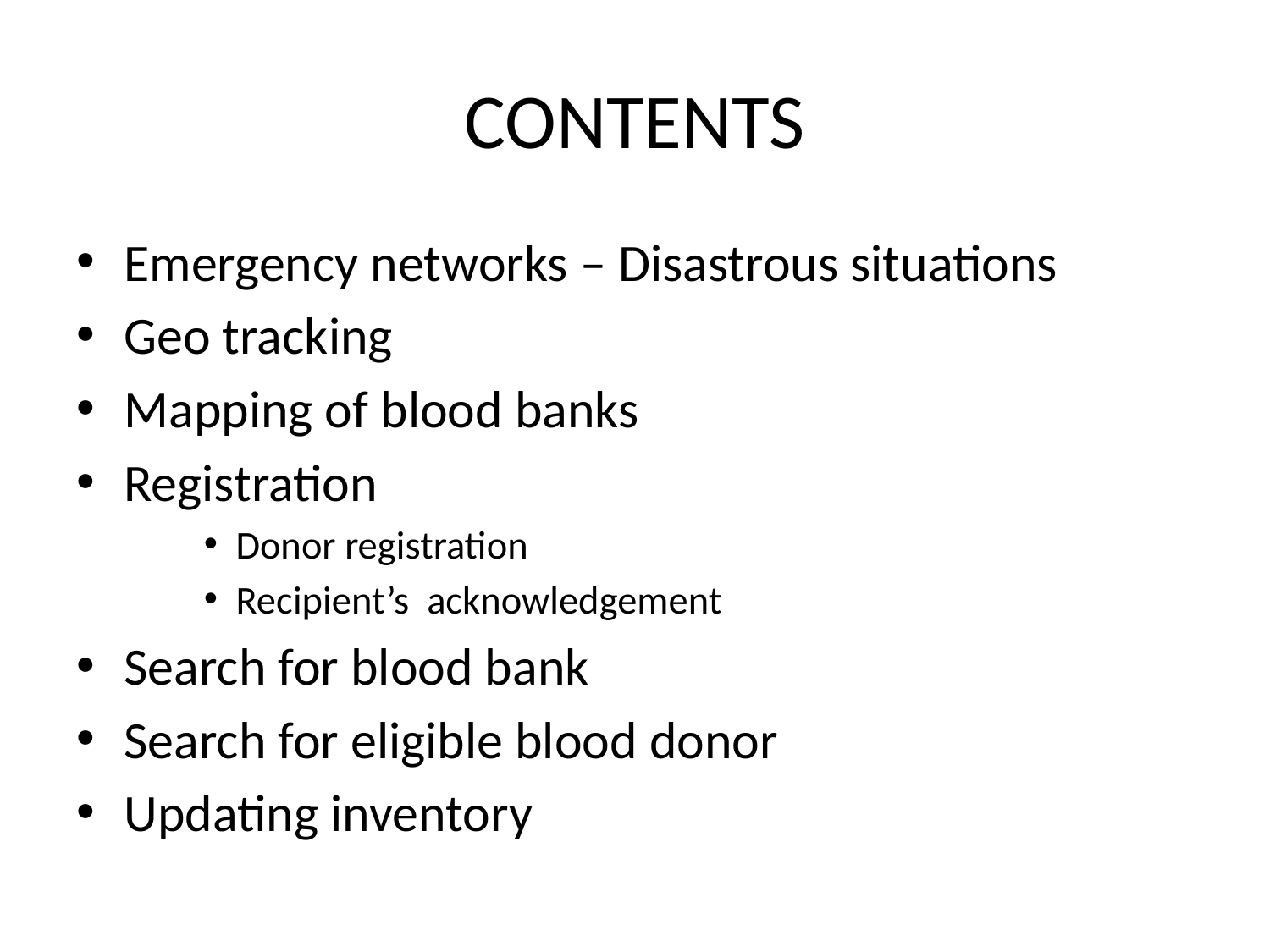

# CONTENTS
Emergency networks – Disastrous situations
Geo tracking
Mapping of blood banks
Registration
Donor registration
Recipient’s  acknowledgement
Search for blood bank
Search for eligible blood donor
Updating inventory